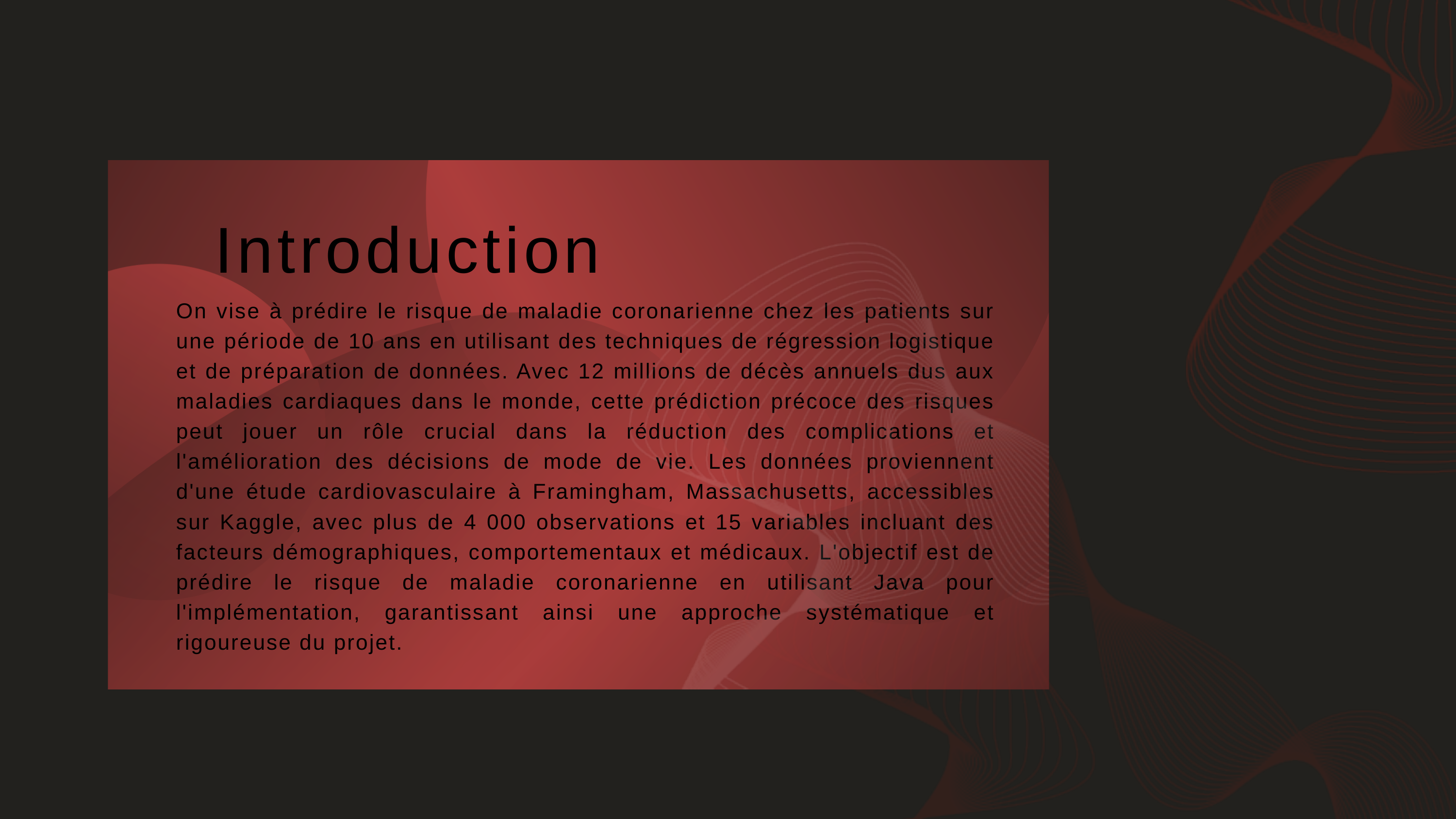

Introduction

On vise à prédire le risque de maladie coronarienne chez les patients sur une période de 10 ans en utilisant des techniques de régression logistique et de préparation de données. Avec 12 millions de décès annuels dus aux maladies cardiaques dans le monde, cette prédiction précoce des risques peut jouer un rôle crucial dans la réduction des complications et l'amélioration des décisions de mode de vie. Les données proviennent d'une étude cardiovasculaire à Framingham, Massachusetts, accessibles sur Kaggle, avec plus de 4 000 observations et 15 variables incluant des facteurs démographiques, comportementaux et médicaux. L'objectif est de prédire le risque de maladie coronarienne en utilisant Java pour l'implémentation, garantissant ainsi une approche systématique et rigoureuse du projet.